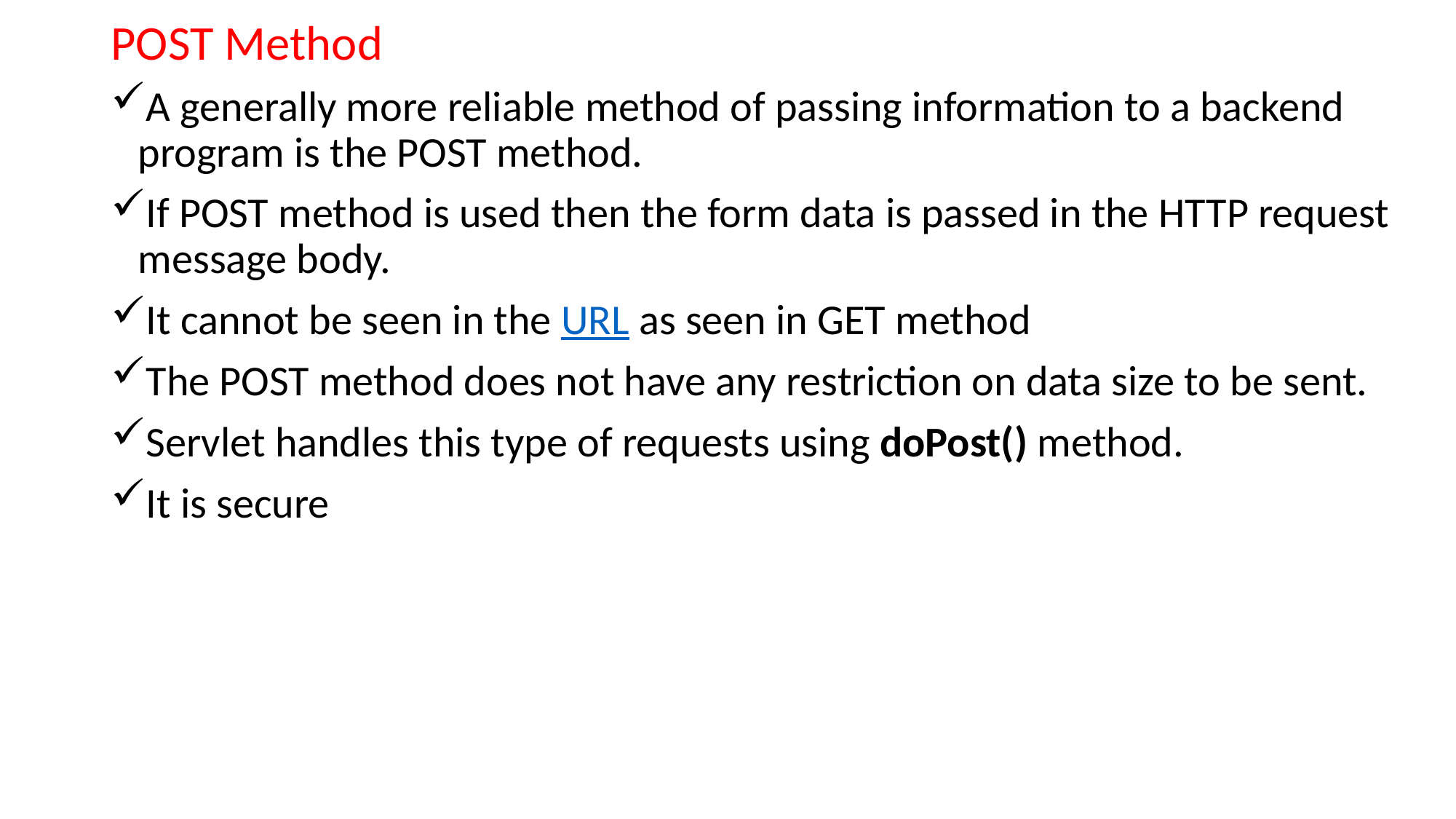

# POST Method
A generally more reliable method of passing information to a backend program is the POST method.
If POST method is used then the form data is passed in the HTTP request message body.
It cannot be seen in the URL as seen in GET method
The POST method does not have any restriction on data size to be sent.
Servlet handles this type of requests using doPost() method.
It is secure